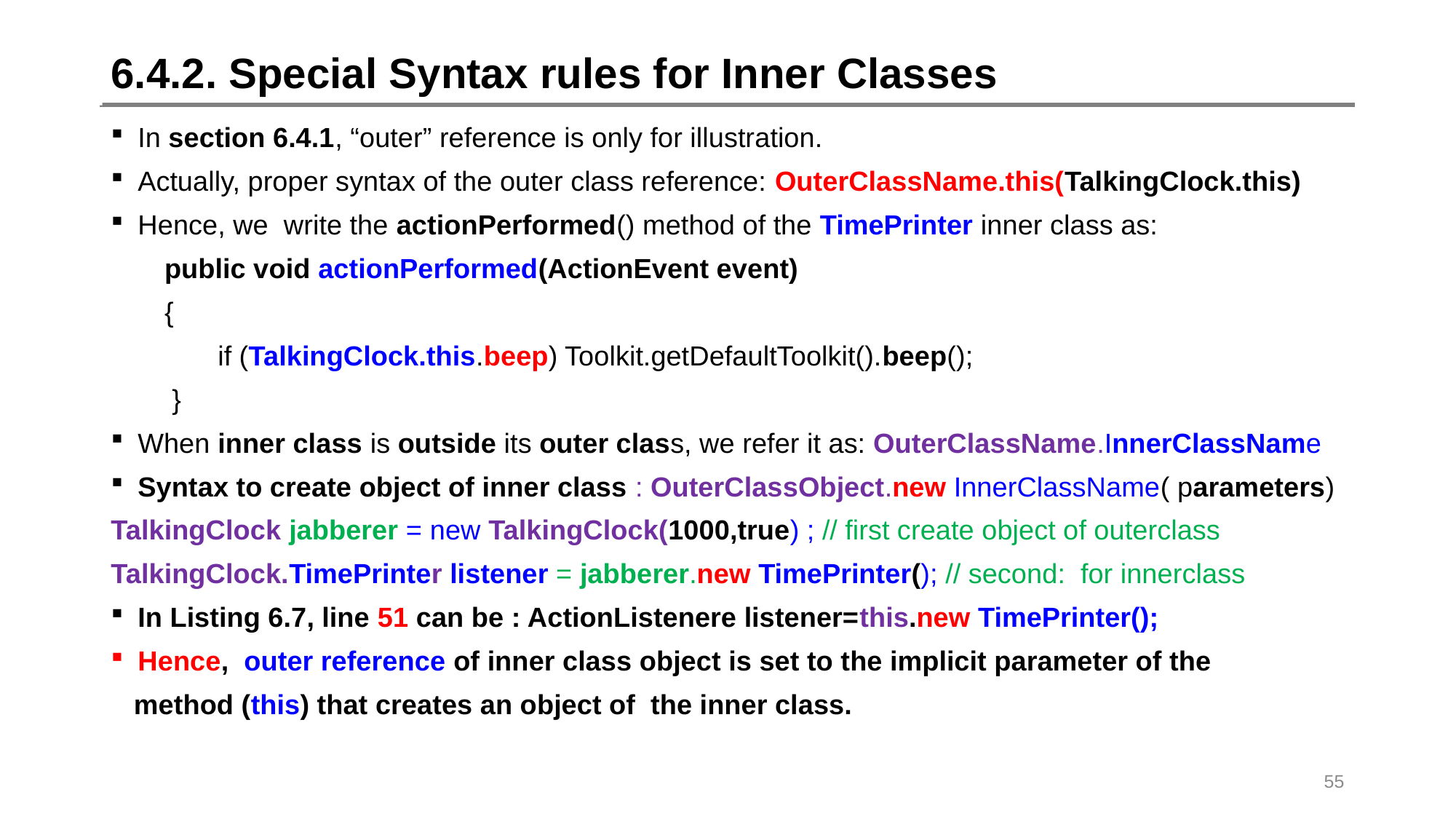

# 6.4.2. Special Syntax rules for Inner Classes
In section 6.4.1, “outer” reference is only for illustration.
Actually, proper syntax of the outer class reference: OuterClassName.this(TalkingClock.this)
Hence, we  write the actionPerformed() method of the TimePrinter inner class as:
       public void actionPerformed(ActionEvent event)
       {
              if (TalkingClock.this.beep) Toolkit.getDefaultToolkit().beep();
        }
When inner class is outside its outer class, we refer it as: OuterClassName.InnerClassName
Syntax to create object of inner class : OuterClassObject.new InnerClassName( parameters)
TalkingClock jabberer = new TalkingClock(1000,true) ; // first create object of outerclass
TalkingClock.TimePrinter listener = jabberer.new TimePrinter(); // second:  for innerclass
In Listing 6.7, line 51 can be : ActionListenere listener=this.new TimePrinter();
Hence,  outer reference of inner class object is set to the implicit parameter of the
   method (this) that creates an object of  the inner class.

55